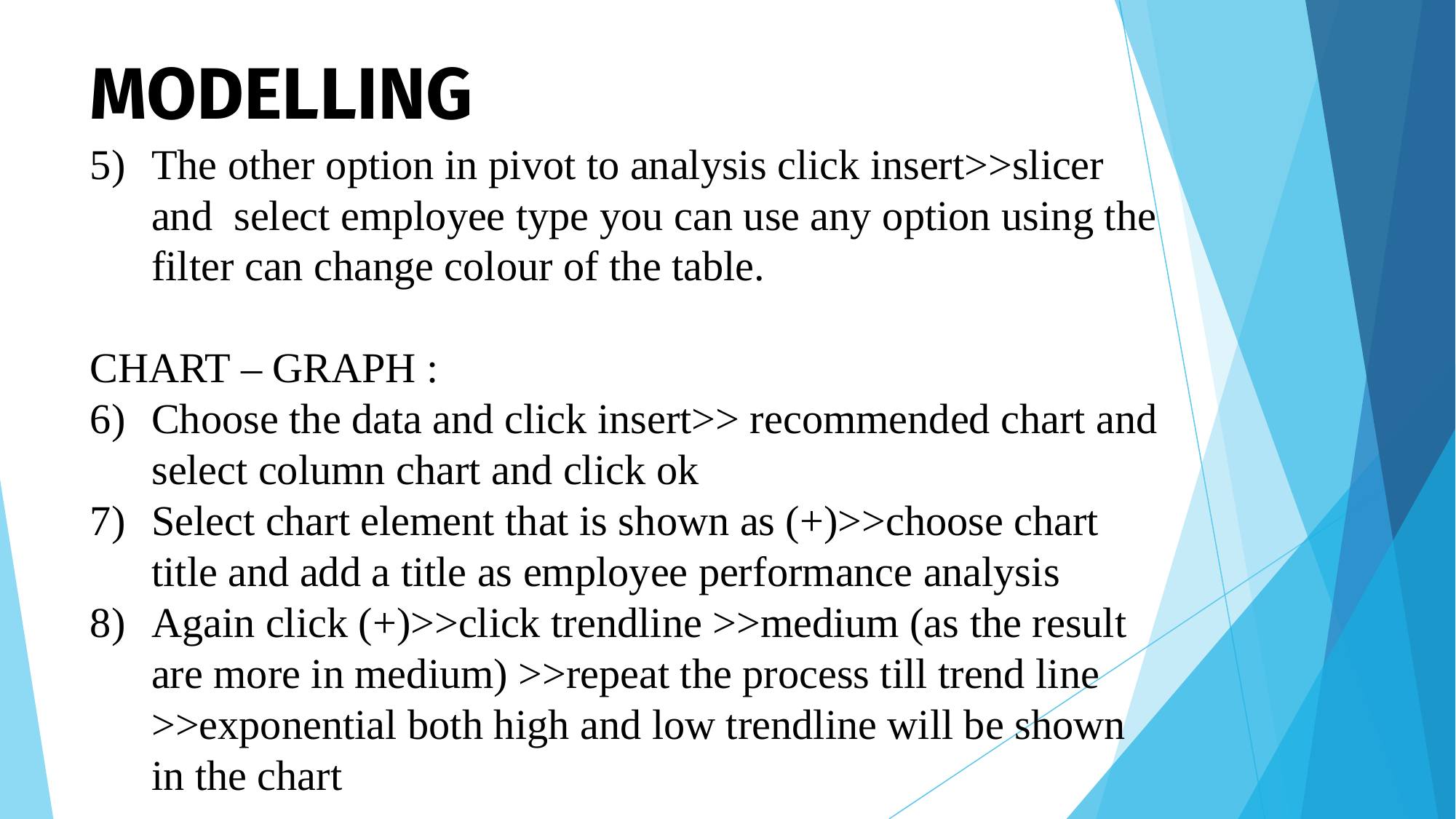

# MODELLING
The other option in pivot to analysis click insert>>slicer and  select employee type you can use any option using the filter can change colour of the table.

CHART – GRAPH :
Choose the data and click insert>> recommended chart and select column chart and click ok
Select chart element that is shown as (+)>>choose chart title and add a title as employee performance analysis
Again click (+)>>click trendline >>medium (as the result are more in medium) >>repeat the process till trend line >>exponential both high and low trendline will be shown in the chart